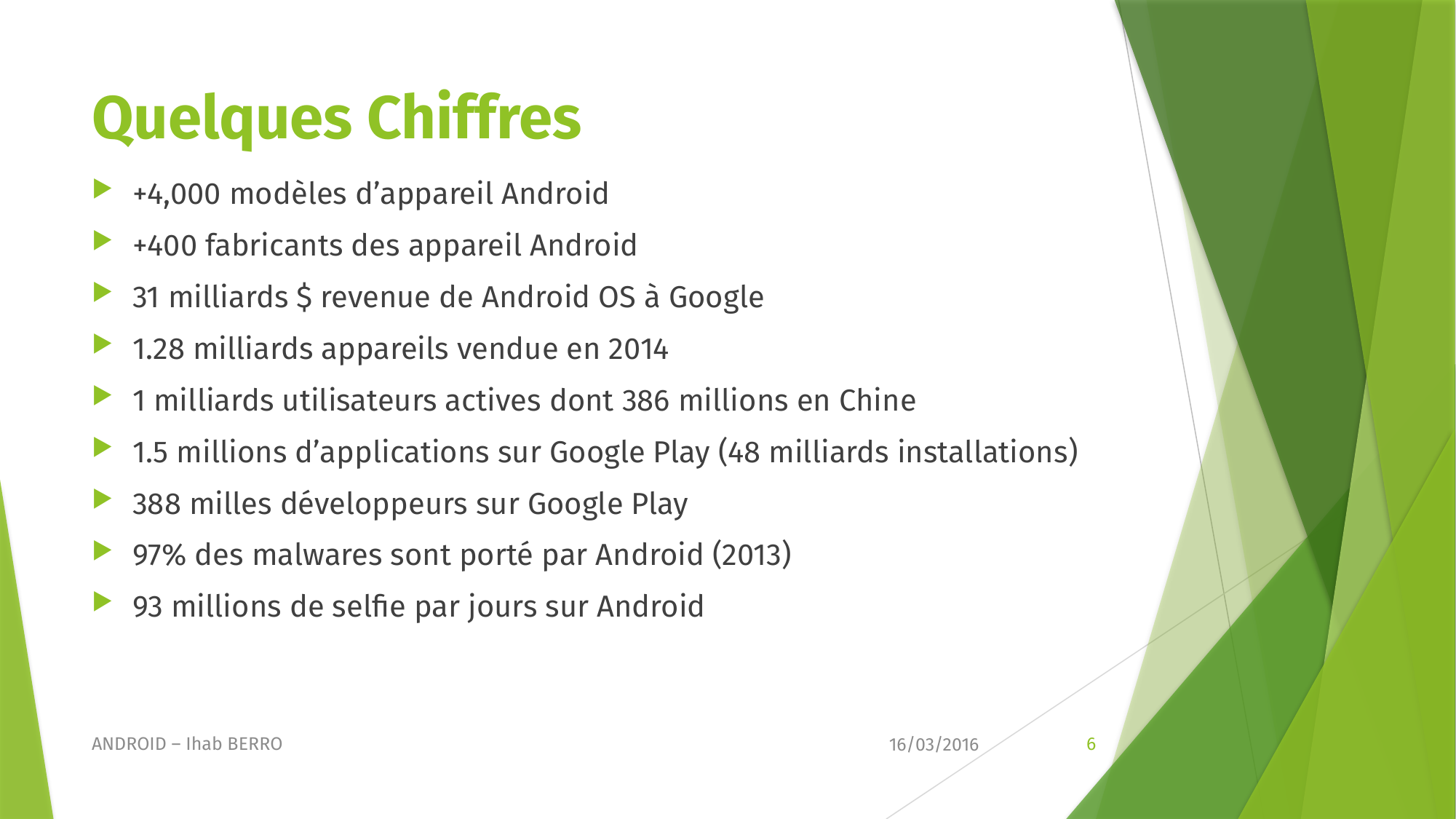

# Quelques Chiffres
+4,000 modèles d’appareil Android
+400 fabricants des appareil Android
31 milliards $ revenue de Android OS à Google
1.28 milliards appareils vendue en 2014
1 milliards utilisateurs actives dont 386 millions en Chine
1.5 millions d’applications sur Google Play (48 milliards installations)
388 milles développeurs sur Google Play
97% des malwares sont porté par Android (2013)
93 millions de selfie par jours sur Android

ANDROID – Ihab BERRO
16/03/2016
6